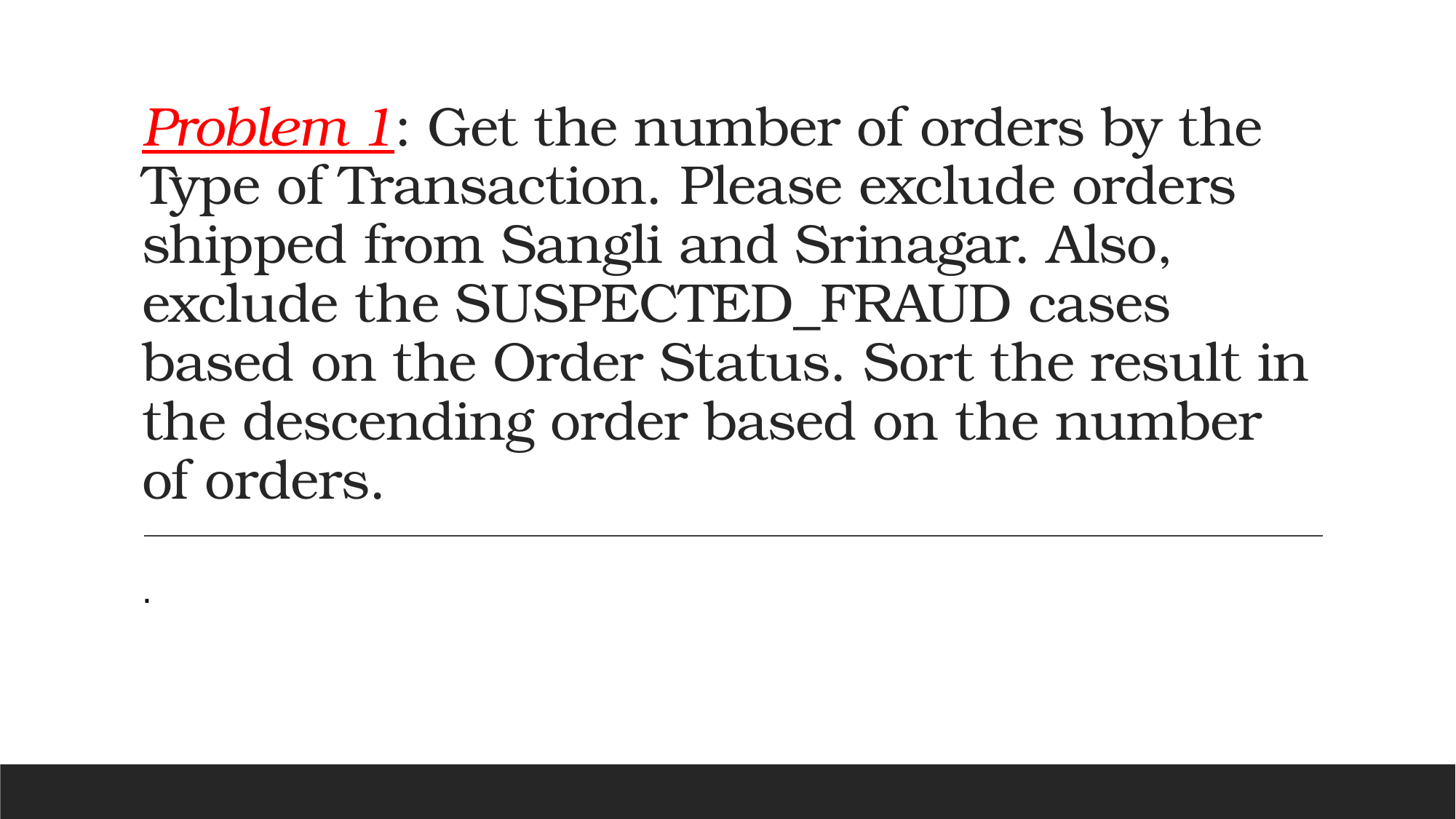

# Problem 1: Get the number of orders by the Type of Transaction. Please exclude orders shipped from Sangli and Srinagar. Also, exclude the SUSPECTED_FRAUD cases based on the Order Status. Sort the result in the descending order based on the number of orders.
.